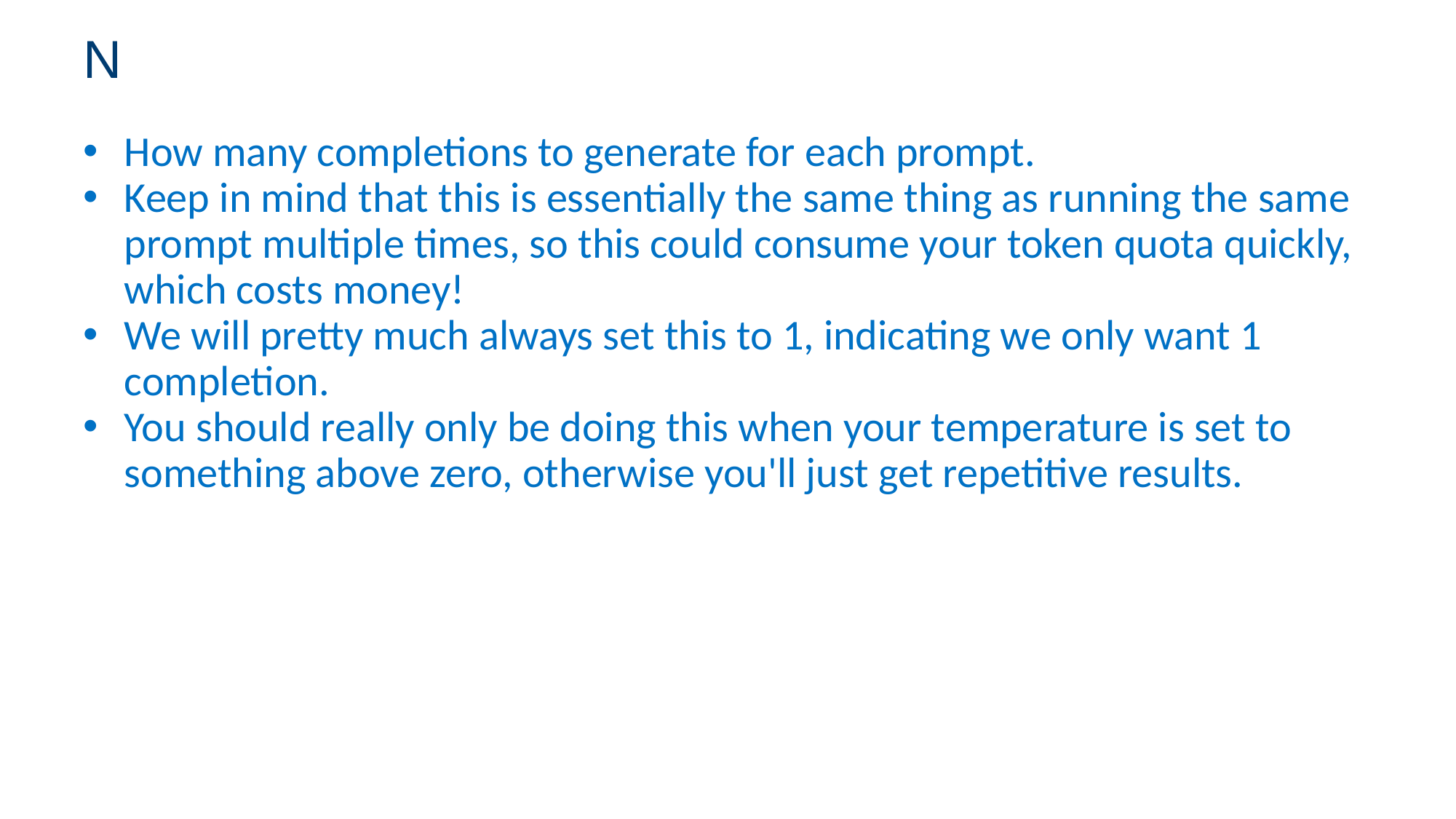

# N
How many completions to generate for each prompt.
Keep in mind that this is essentially the same thing as running the same prompt multiple times, so this could consume your token quota quickly, which costs money!
We will pretty much always set this to 1, indicating we only want 1 completion.
You should really only be doing this when your temperature is set to something above zero, otherwise you'll just get repetitive results.